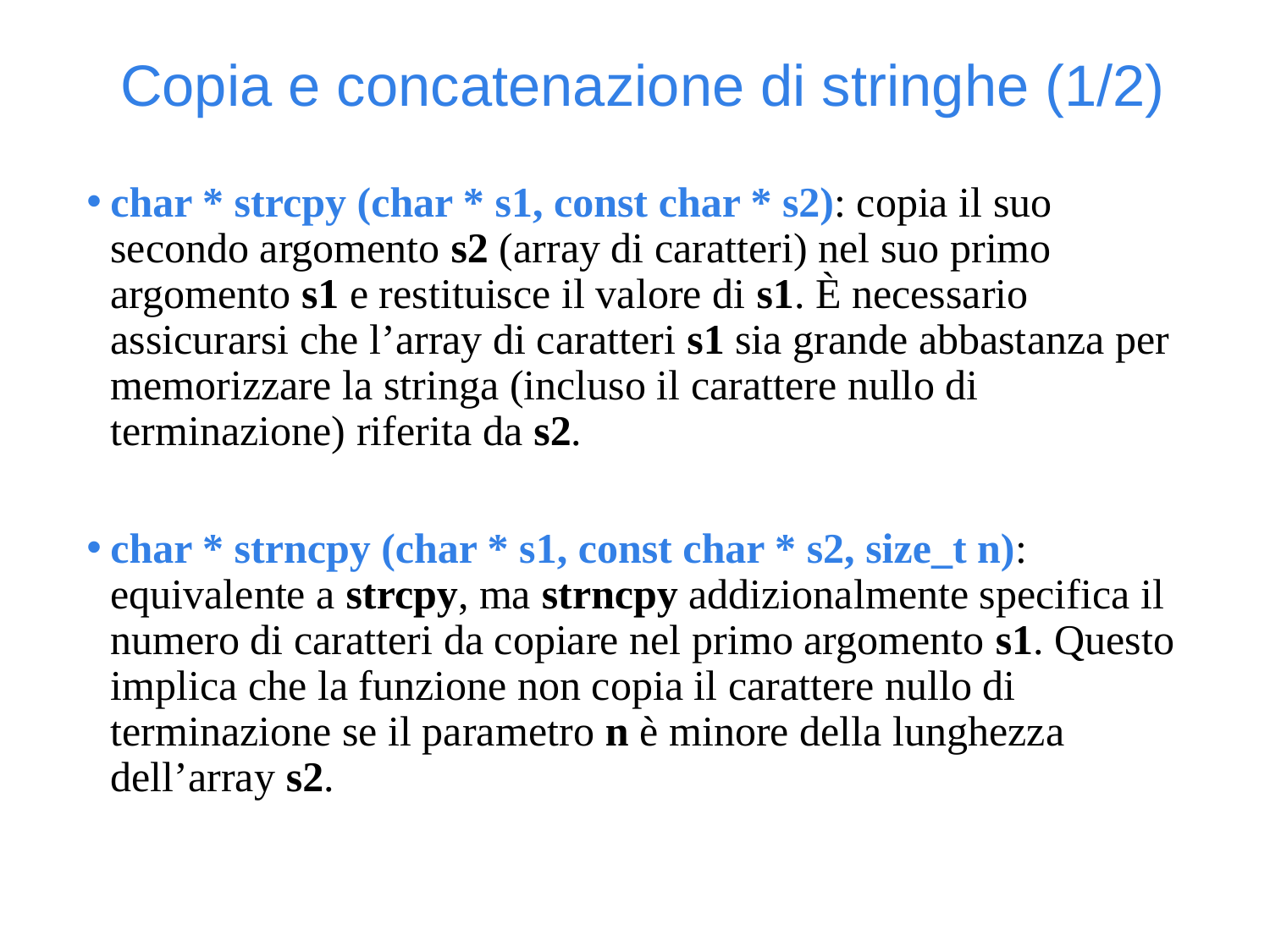

Copia e concatenazione di stringhe (1/2)

char * strcpy (char * s1, const char * s2): copia il suo secondo argomento s2 (array di caratteri) nel suo primo argomento s1 e restituisce il valore di s1. È necessario assicurarsi che l’array di caratteri s1 sia grande abbastanza per memorizzare la stringa (incluso il carattere nullo di terminazione) riferita da s2.

char * strncpy (char * s1, const char * s2, size_t n): equivalente a strcpy, ma strncpy addizionalmente specifica il numero di caratteri da copiare nel primo argomento s1. Questo implica che la funzione non copia il carattere nullo di terminazione se il parametro n è minore della lunghezza dell’array s2.